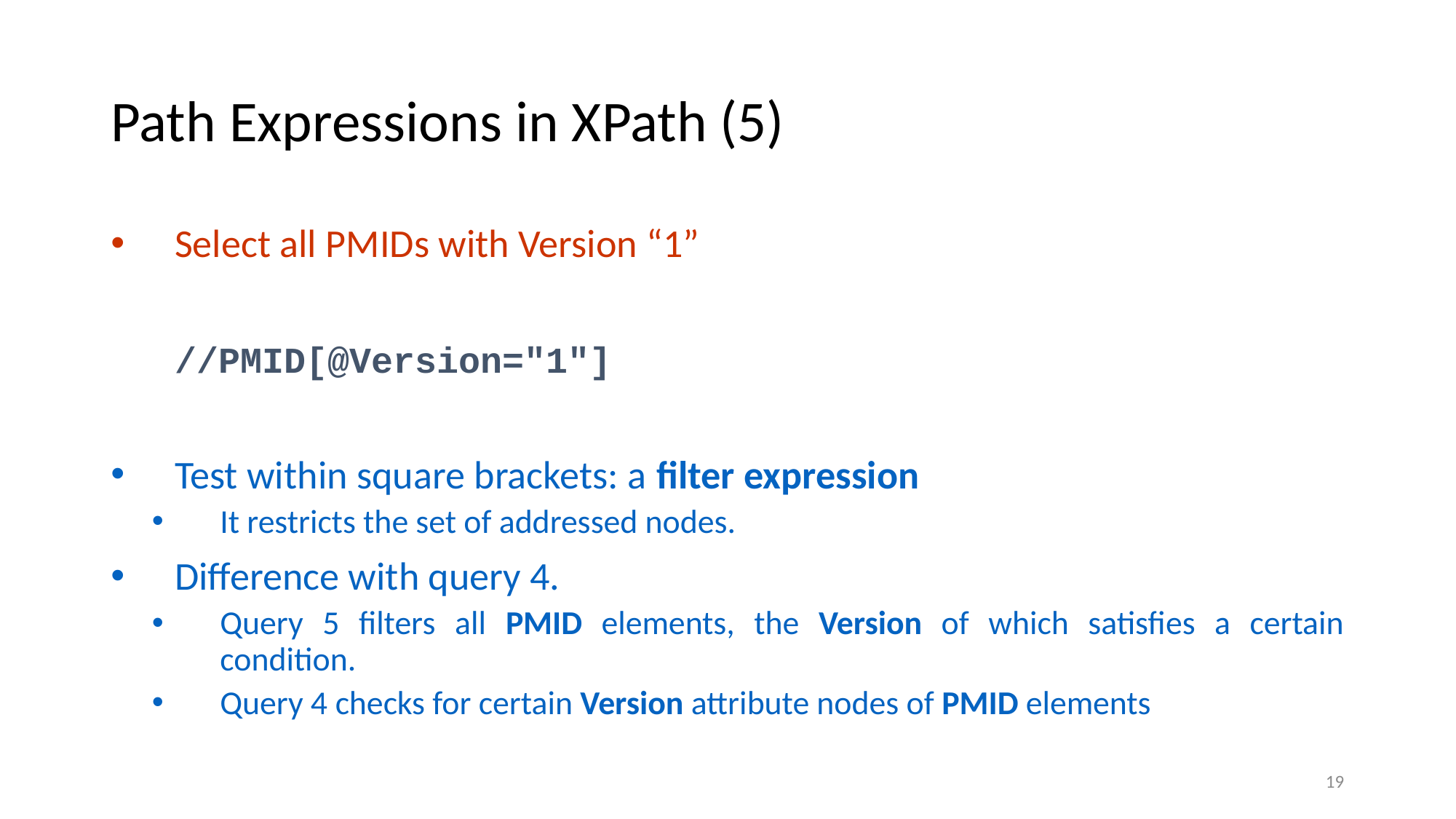

# Path Expressions in XPath (5)
Select all PMIDs with Version “1”

	//PMID[@Version="1"]

Test within square brackets: a filter expression
It restricts the set of addressed nodes.
Difference with query 4.
Query 5 filters all PMID elements, the Version of which satisfies a certain condition.
Query 4 checks for certain Version attribute nodes of PMID elements
19